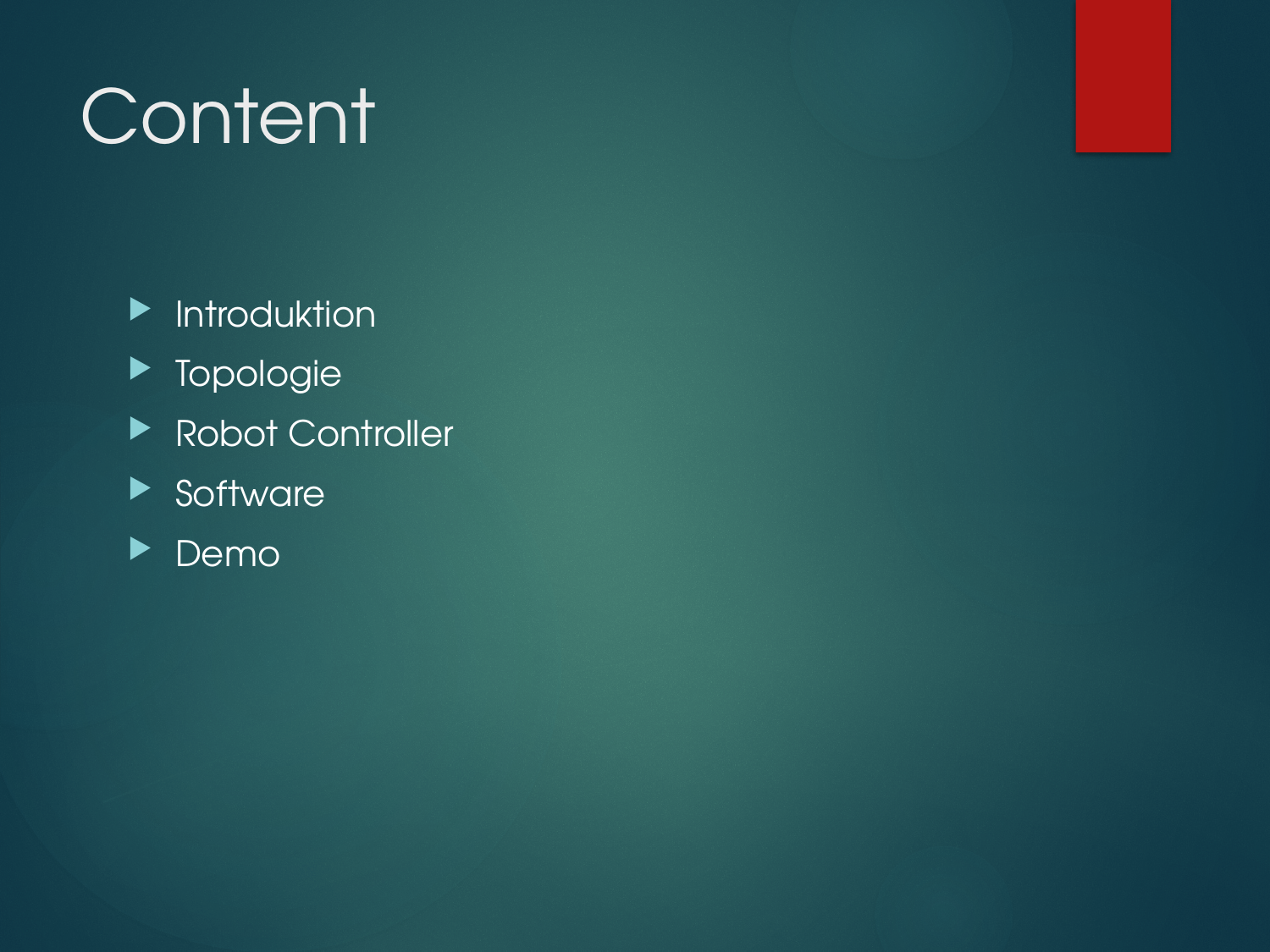

# Content
Introduktion
Topologie
Robot Controller
Software
Demo